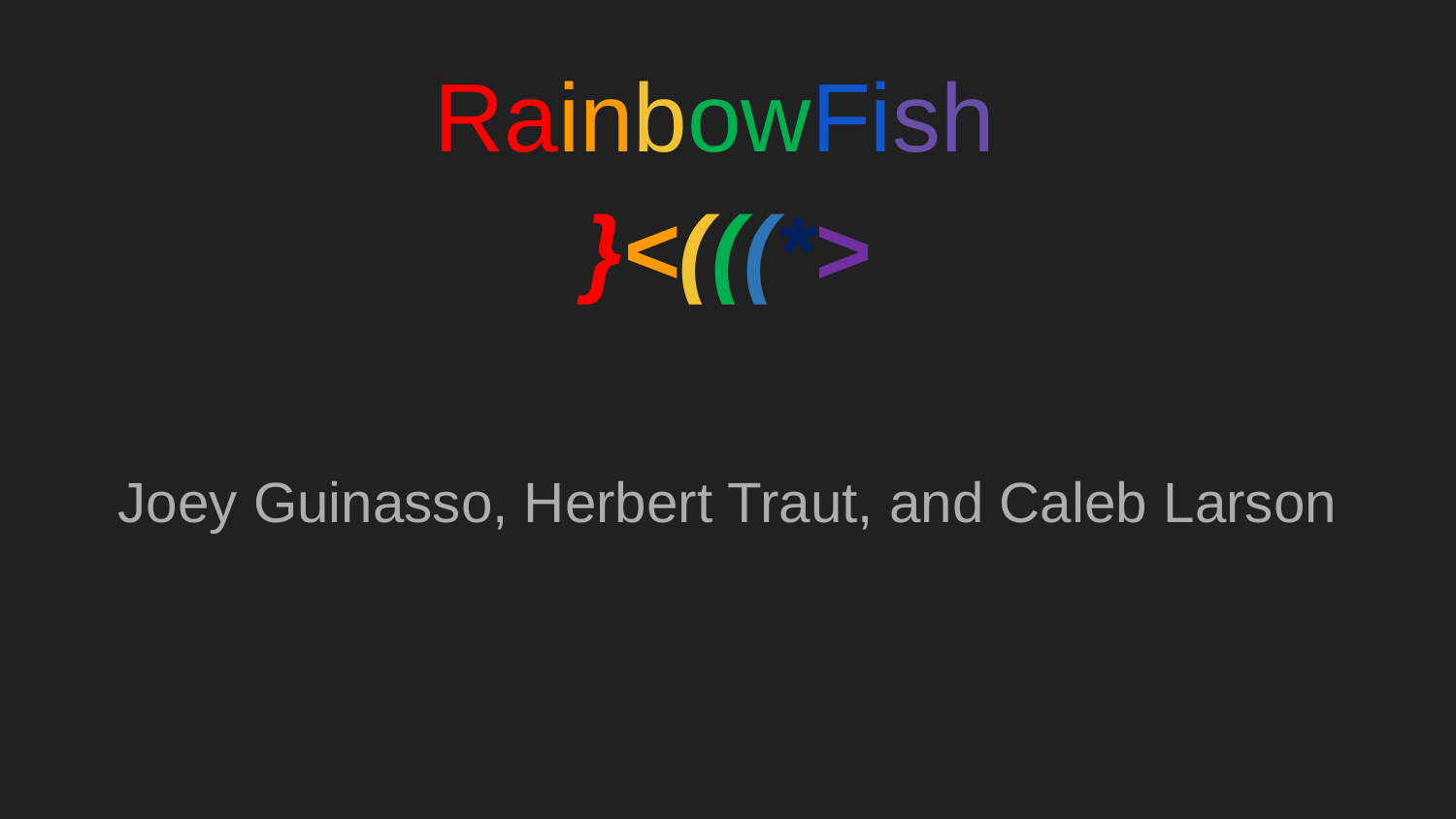

# RainbowFish
}<(((*>

Joey Guinasso, Herbert Traut, and Caleb Larson